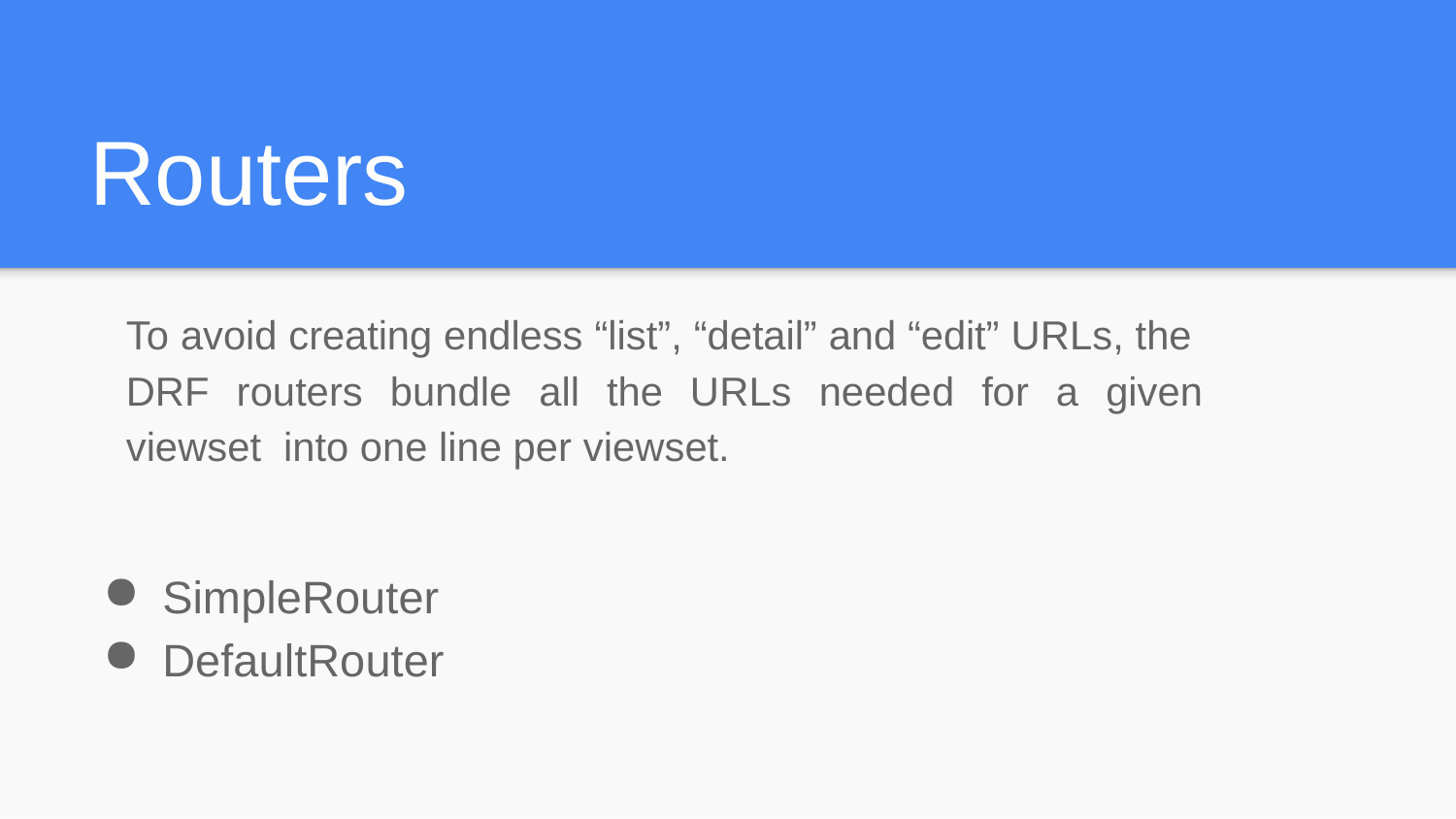

# Routers
To avoid creating endless “list”, “detail” and “edit” URLs, the  DRF routers bundle all the URLs needed for a given viewset  into one line per viewset.

SimpleRouter
DefaultRouter